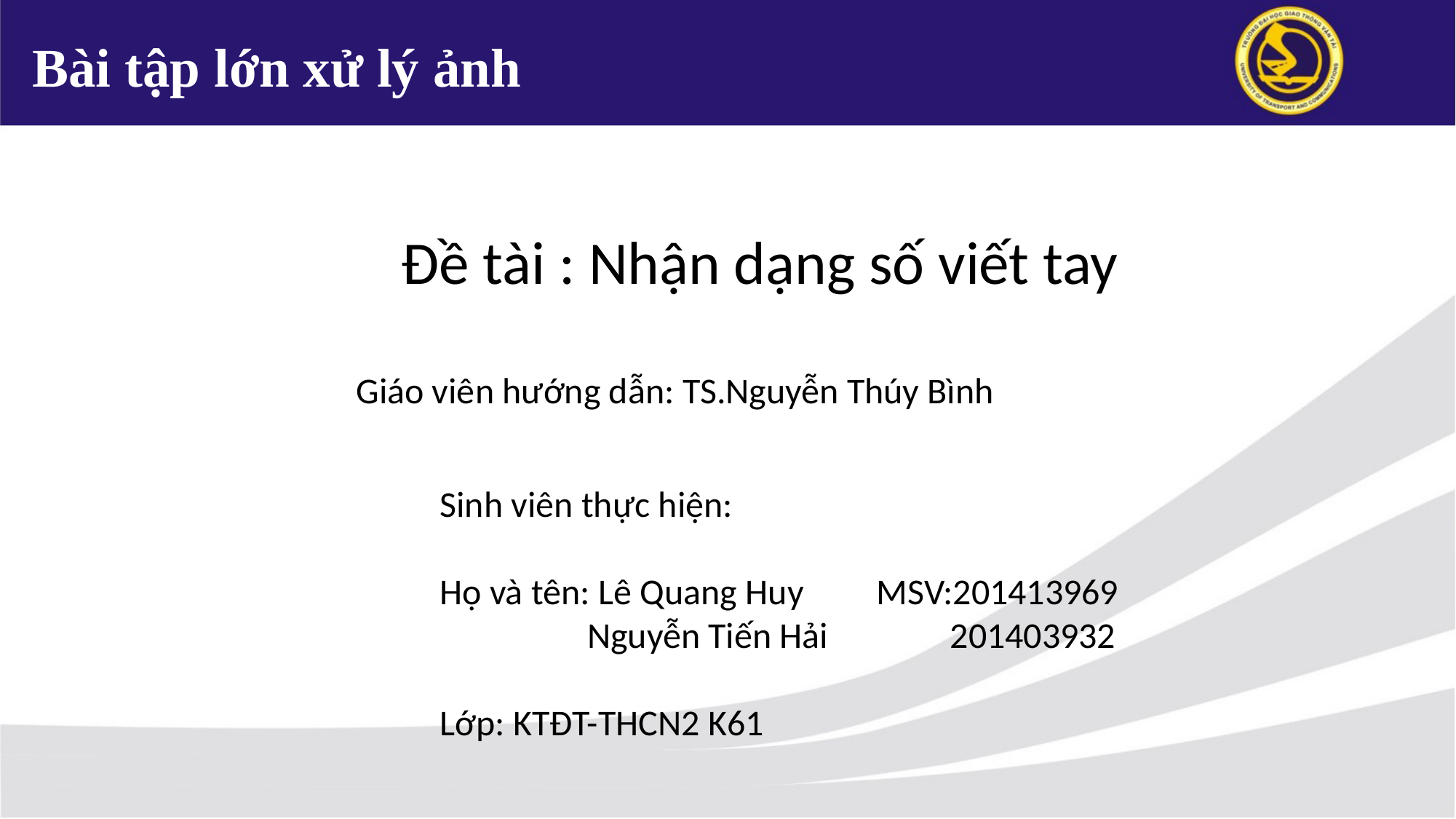

Bài tập lớn xử lý ảnh
Đề tài : Nhận dạng số viết tay
Giáo viên hướng dẫn: TS.Nguyễn Thúy Bình
Sinh viên thực hiện:

Họ và tên: Lê Quang Huy     	MSV:201413969
                  Nguyễn Tiến Hải 	         201403932

Lớp: KTĐT-THCN2 K61